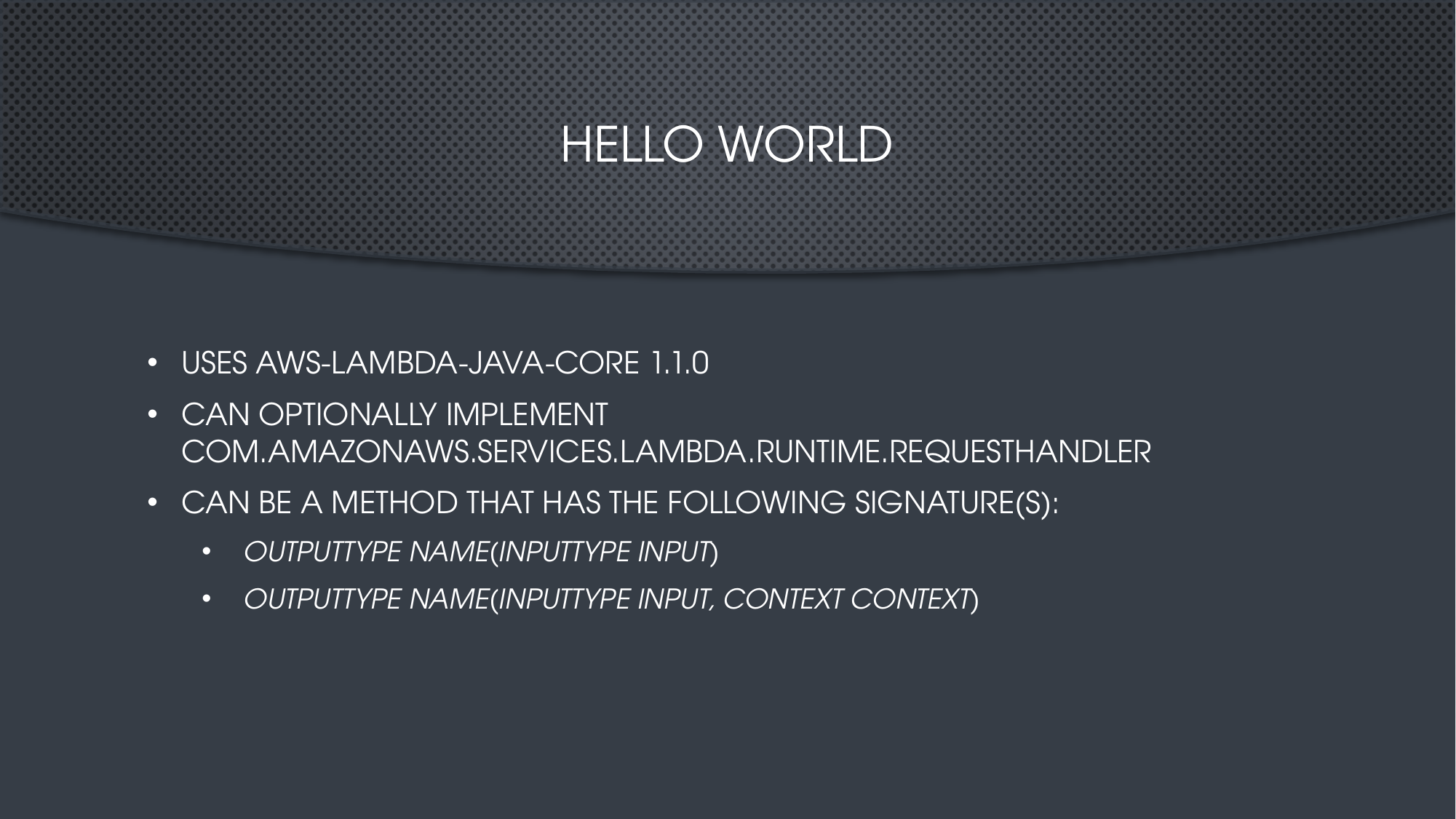

# Hello World
Uses aws-lambda-java-core 1.1.0
Can optionally implement com.amazonaws.services.lambda.runtime.RequestHandler
Can be a method that has the following signature(s):
 outputType name(inputType input)
 outputType name(inputType input, Context context)